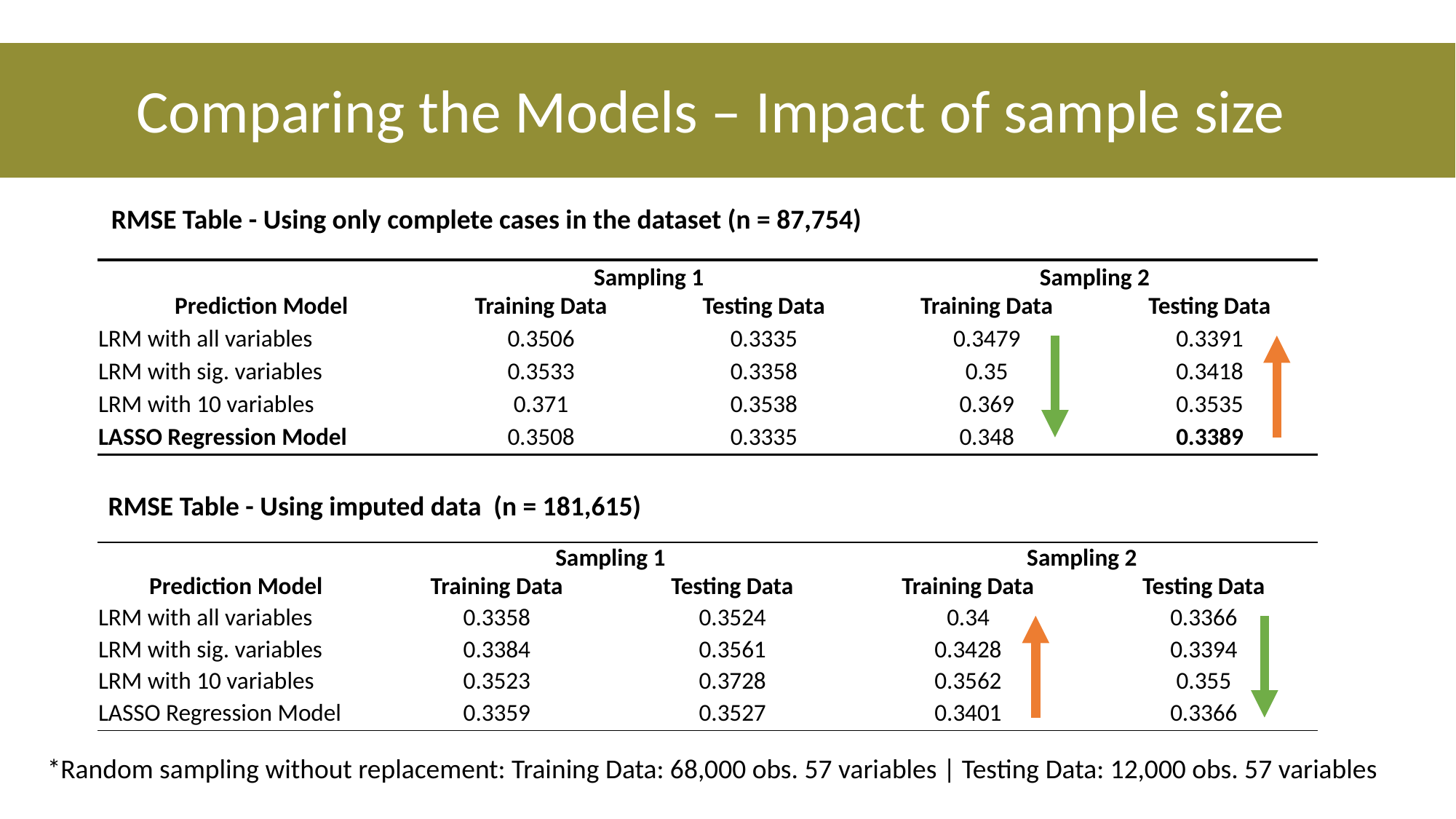

# Comparing the Models – Impact of sample size

RMSE Table - Using only complete cases in the dataset (n = 87,754)
|  | Sampling 1 |  | Sampling 2 |  |
| --- | --- | --- | --- | --- |
| Prediction Model | Training Data | Testing Data | Training Data | Testing Data |
| LRM with all variables | 0.3506 | 0.3335 | 0.3479 | 0.3391 |
| LRM with sig. variables | 0.3533 | 0.3358 | 0.35 | 0.3418 |
| LRM with 10 variables | 0.371 | 0.3538 | 0.369 | 0.3535 |
| LASSO Regression Model | 0.3508 | 0.3335 | 0.348 | 0.3389 |
RMSE Table - Using imputed data  (n = 181,615)
|  | Sampling 1 |  | Sampling 2 |  |
| --- | --- | --- | --- | --- |
| Prediction Model | Training Data | Testing Data | Training Data | Testing Data |
| LRM with all variables | 0.3358 | 0.3524 | 0.34 | 0.3366 |
| LRM with sig. variables | 0.3384 | 0.3561 | 0.3428 | 0.3394 |
| LRM with 10 variables | 0.3523 | 0.3728 | 0.3562 | 0.355 |
| LASSO Regression Model | 0.3359 | 0.3527 | 0.3401 | 0.3366 |
*Random sampling without replacement: Training Data: 68,000 obs. 57 variables | Testing Data: 12,000 obs. 57 variables